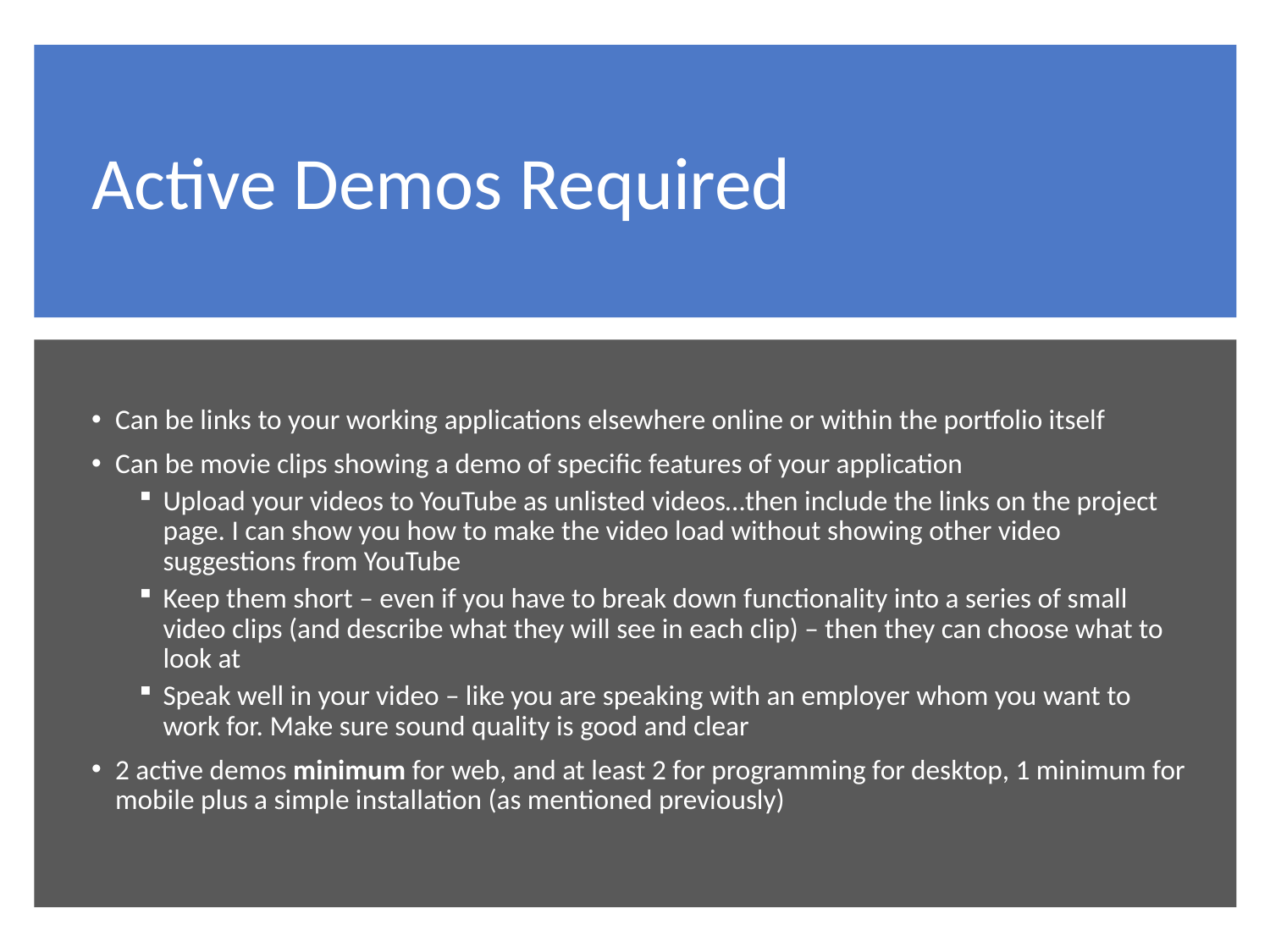

# Active Demos Required

Can be links to your working applications elsewhere online or within the portfolio itself
Can be movie clips showing a demo of specific features of your application
Upload your videos to YouTube as unlisted videos…then include the links on the project page. I can show you how to make the video load without showing other video suggestions from YouTube
Keep them short – even if you have to break down functionality into a series of small video clips (and describe what they will see in each clip) – then they can choose what to look at
Speak well in your video – like you are speaking with an employer whom you want to work for. Make sure sound quality is good and clear
2 active demos minimum for web, and at least 2 for programming for desktop, 1 minimum for mobile plus a simple installation (as mentioned previously)